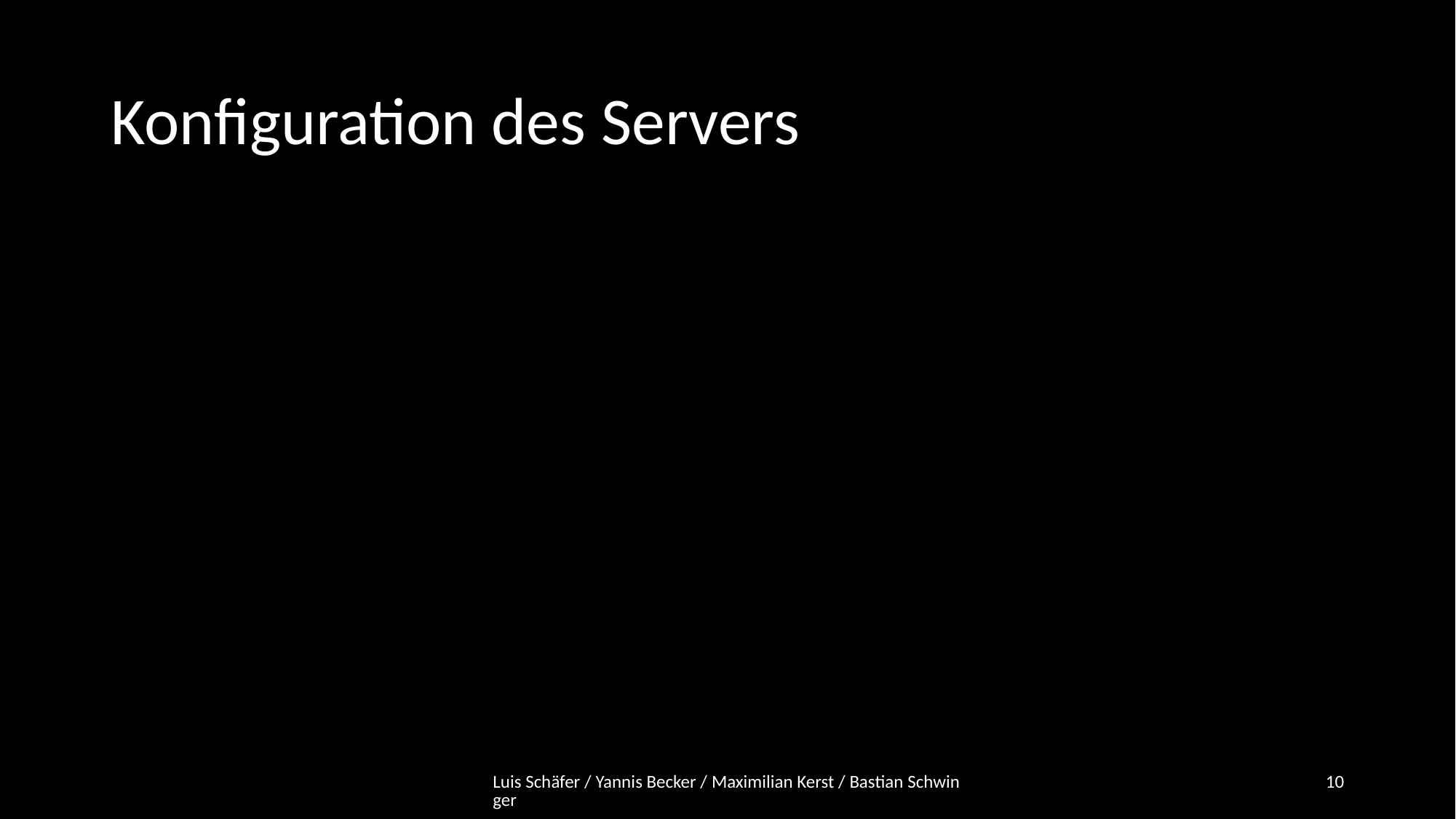

# Konfiguration des Servers

Luis Schäfer / Yannis Becker / Maximilian Kerst / Bastian Schwinger
10